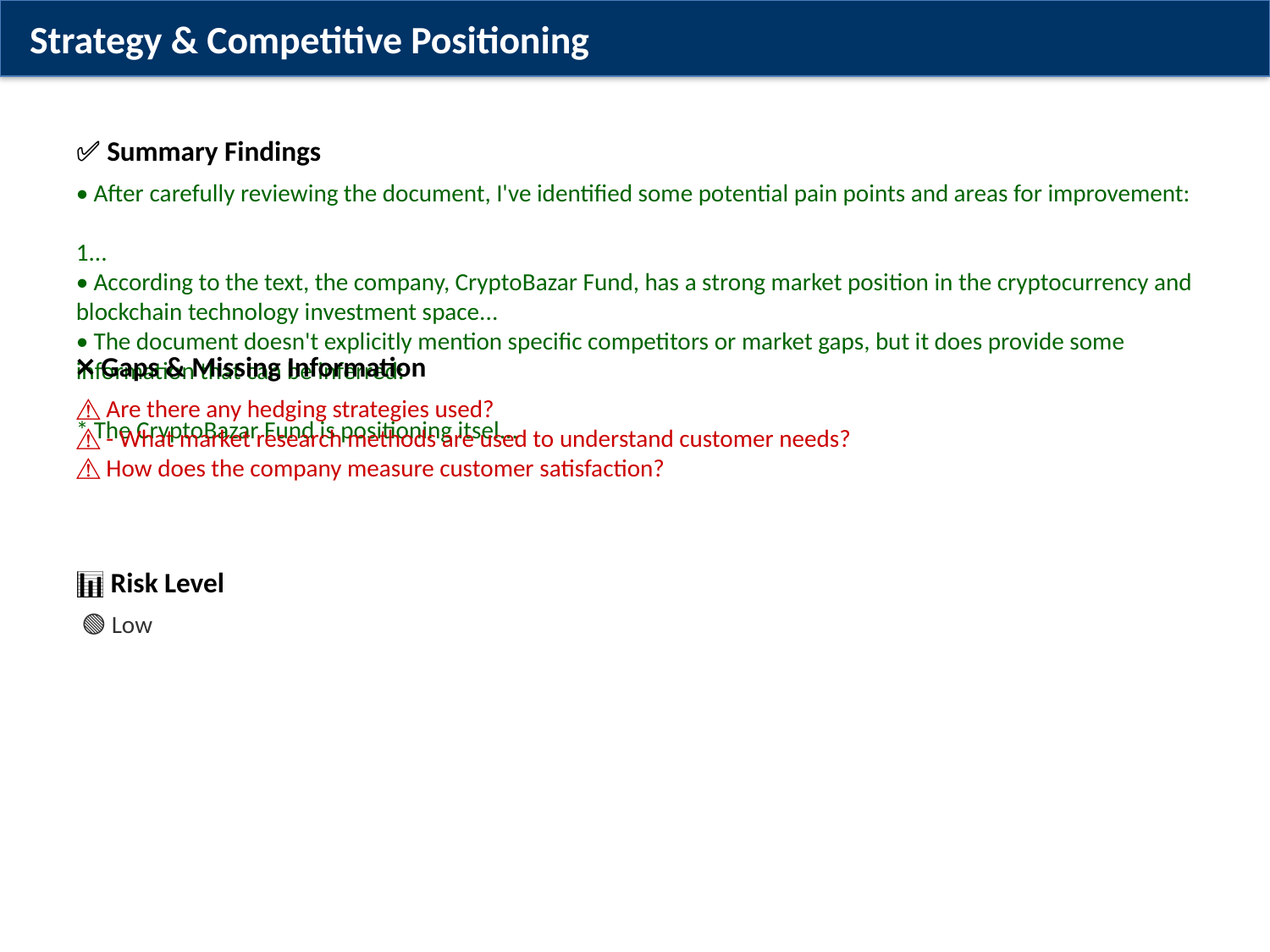

Strategy & Competitive Positioning
✅ Summary Findings
• After carefully reviewing the document, I've identified some potential pain points and areas for improvement:
1...
• According to the text, the company, CryptoBazar Fund, has a strong market position in the cryptocurrency and blockchain technology investment space...
• The document doesn't explicitly mention specific competitors or market gaps, but it does provide some information that can be inferred:
* The CryptoBazar Fund is positioning itsel...
❌ Gaps & Missing Information
⚠️ Are there any hedging strategies used?
⚠️ - What market research methods are used to understand customer needs?
⚠️ How does the company measure customer satisfaction?
📊 Risk Level
 🟢 Low